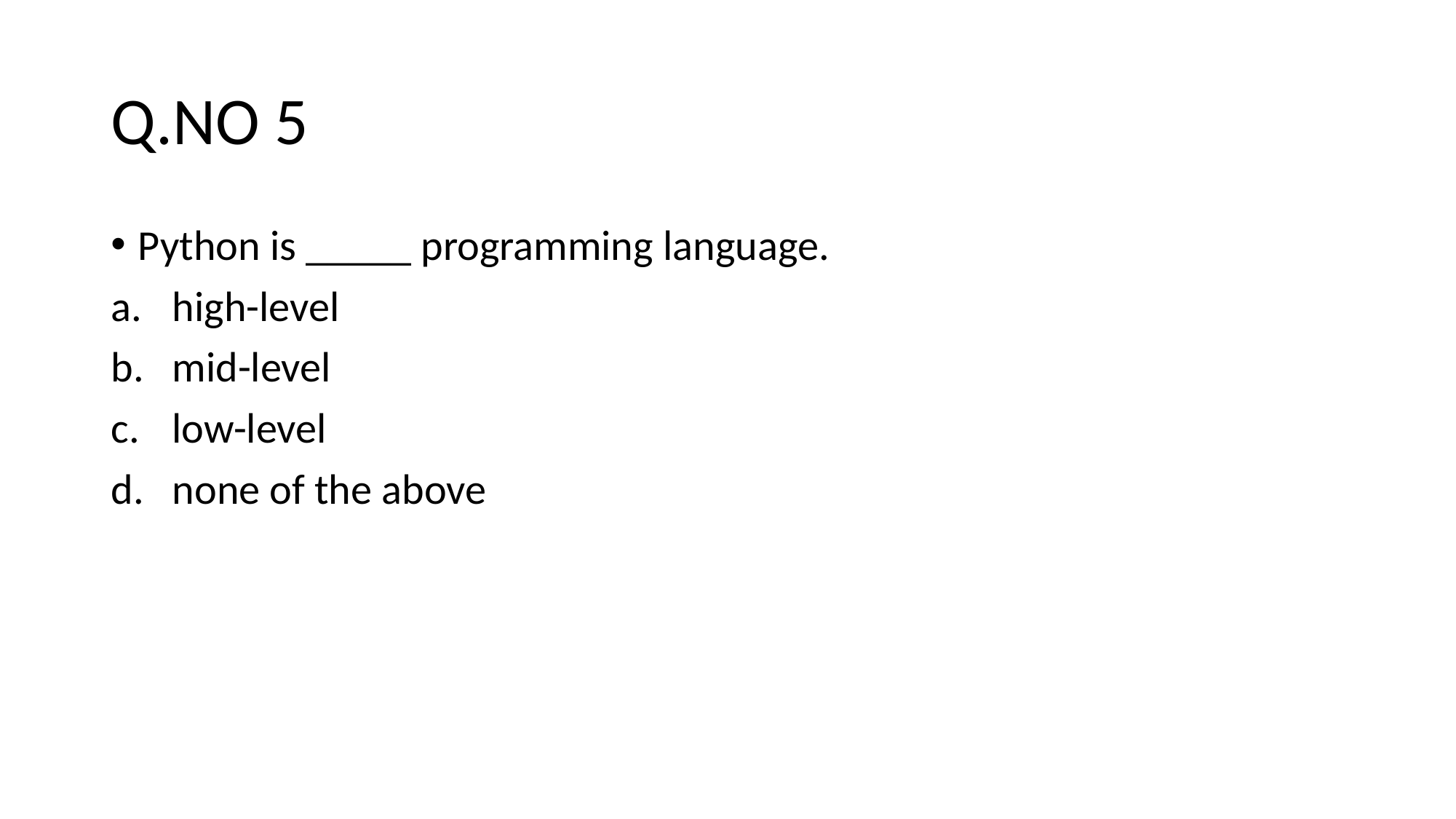

# Q.NO 5
Python is _____ programming language.
high-level
mid-level
low-level
none of the above